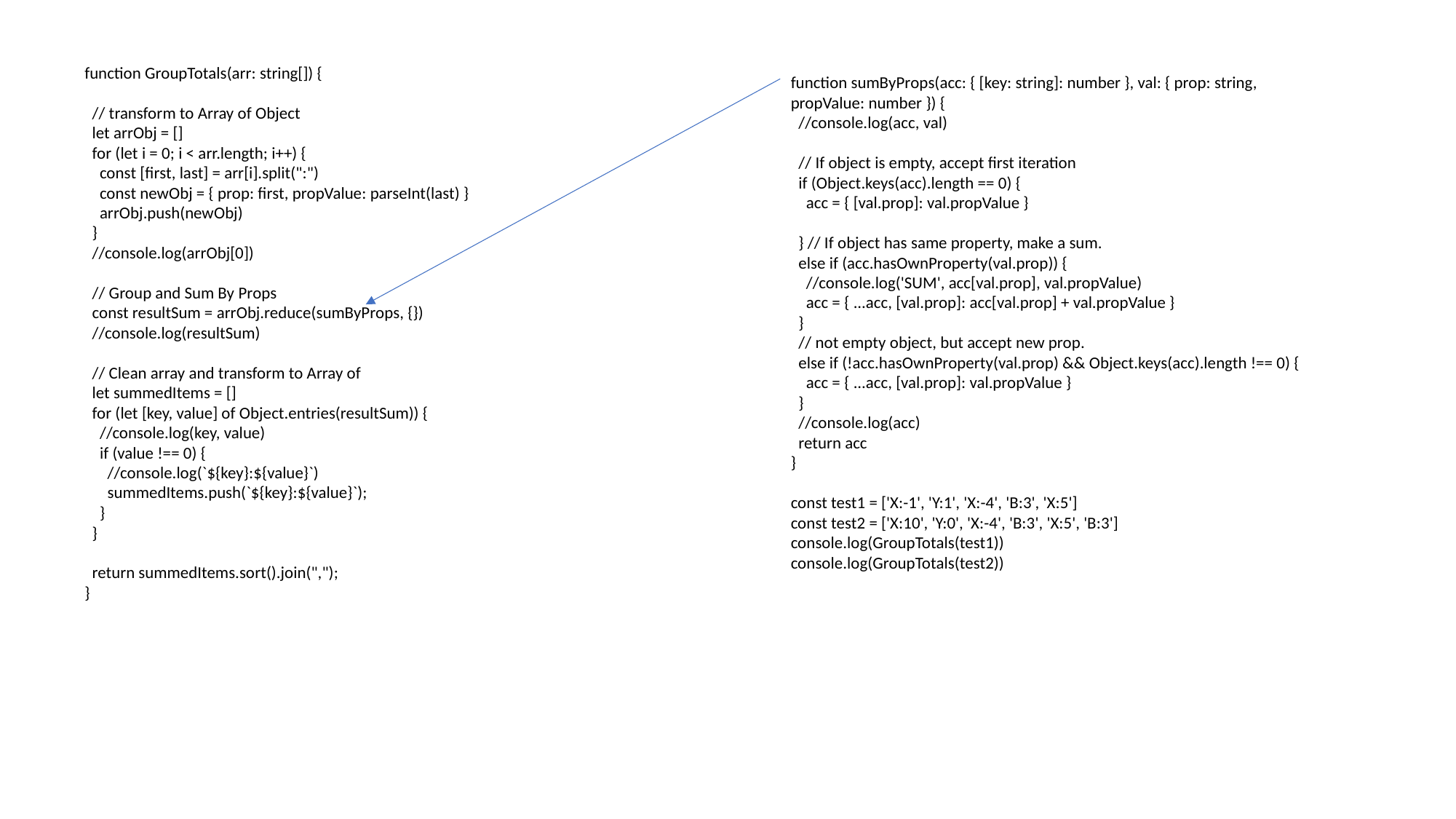

function GroupTotals(arr: string[]) {

  // transform to Array of Object
  let arrObj = []
  for (let i = 0; i < arr.length; i++) {
    const [first, last] = arr[i].split(":")
    const newObj = { prop: first, propValue: parseInt(last) }
    arrObj.push(newObj)
  }
  //console.log(arrObj[0])

  // Group and Sum By Props
  const resultSum = arrObj.reduce(sumByProps, {})
  //console.log(resultSum)

  // Clean array and transform to Array of
  let summedItems = []
  for (let [key, value] of Object.entries(resultSum)) {
    //console.log(key, value)
    if (value !== 0) {
      //console.log(`${key}:${value}`)
      summedItems.push(`${key}:${value}`);
    }
  }

  return summedItems.sort().join(",");
}

function sumByProps(acc: { [key: string]: number }, val: { prop: string, propValue: number }) {
  //console.log(acc, val)

  // If object is empty, accept first iteration
  if (Object.keys(acc).length == 0) {
    acc = { [val.prop]: val.propValue }

  } // If object has same property, make a sum.
  else if (acc.hasOwnProperty(val.prop)) {
    //console.log('SUM', acc[val.prop], val.propValue)
    acc = { ...acc, [val.prop]: acc[val.prop] + val.propValue }
  }
  // not empty object, but accept new prop.
  else if (!acc.hasOwnProperty(val.prop) && Object.keys(acc).length !== 0) {
    acc = { ...acc, [val.prop]: val.propValue }
  }
  //console.log(acc)
  return acc
}

const test1 = ['X:-1', 'Y:1', 'X:-4', 'B:3', 'X:5']
const test2 = ['X:10', 'Y:0', 'X:-4', 'B:3', 'X:5', 'B:3']
console.log(GroupTotals(test1))
console.log(GroupTotals(test2))